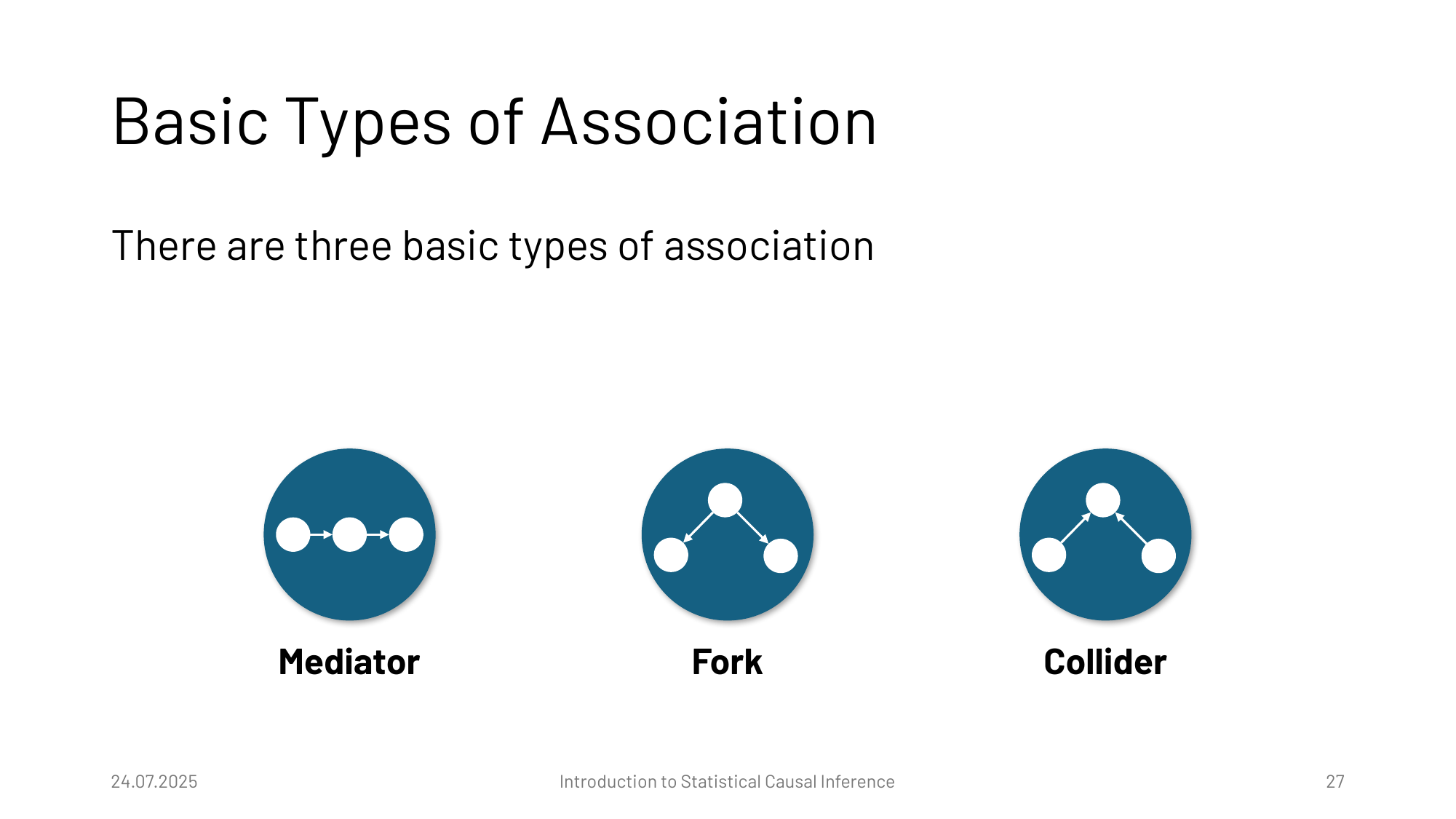

# Basic Types of Association
There are three basic types of association

Mediator

Fork

Collider
24.07.2025
Introduction to Statistical Causal Inference
27